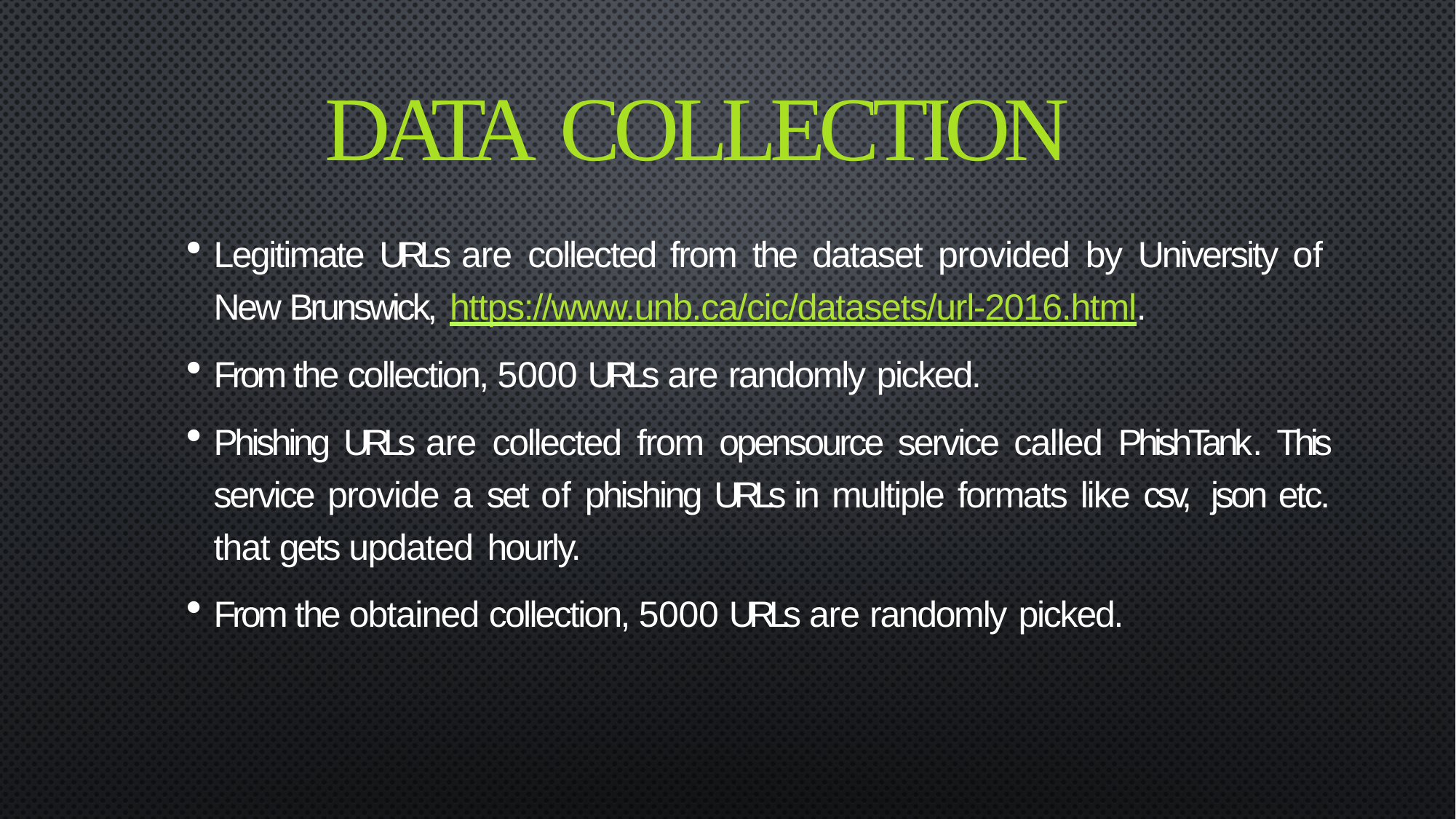

# DATA COLLECTION
Legitimate URLs are collected from the dataset provided by University of  New Brunswick, https://www.unb.ca/cic/datasets/url-2016.html.
From the collection, 5000 URLs  are randomly picked.
Phishing URLs are collected from opensource service called PhishTank. This  service provide a set of phishing URLs in multiple formats like csv,  json etc.  that gets updated hourly.
From the obtained collection, 5000 URLs  are randomly picked.